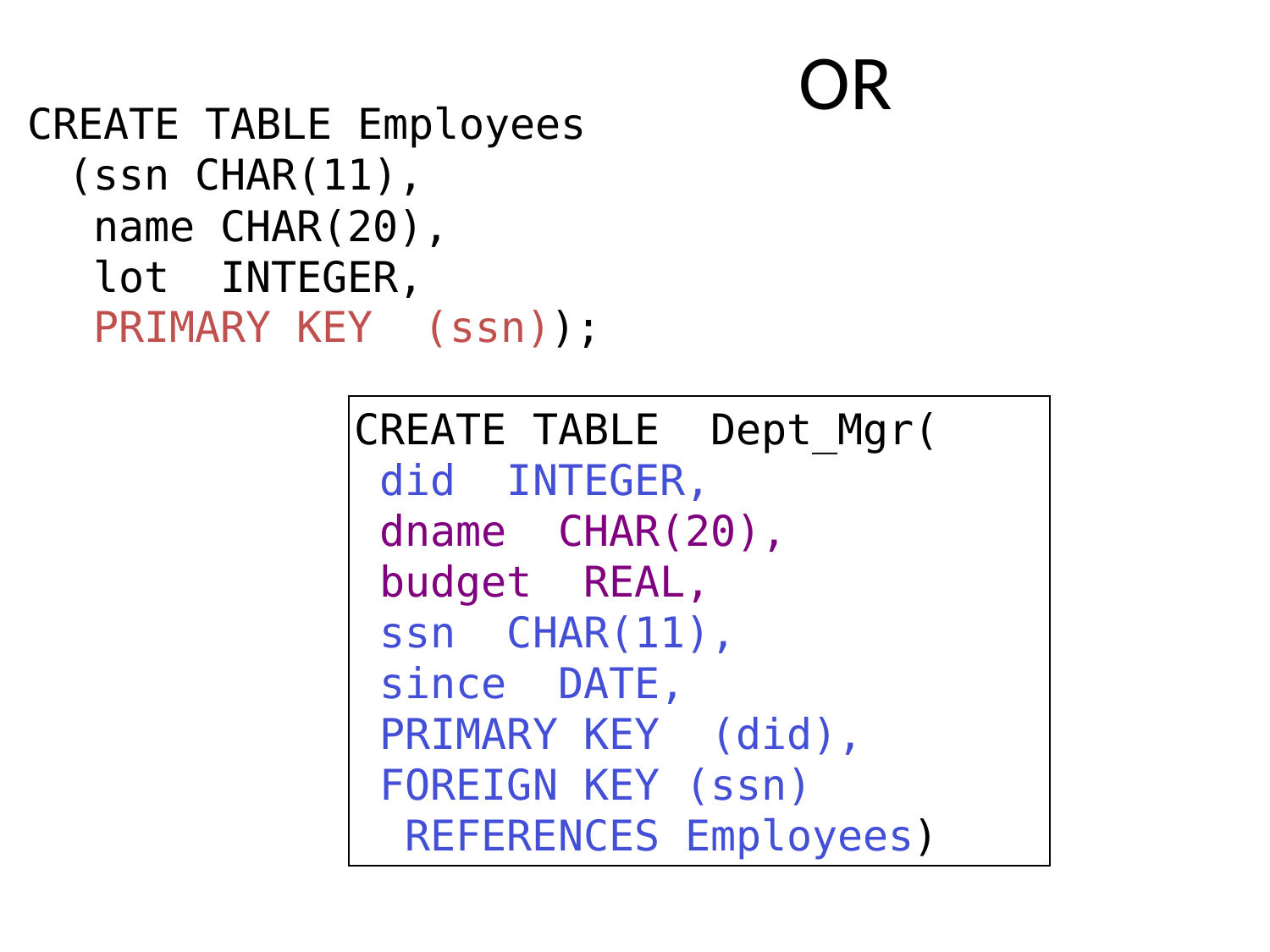

# OR
 CREATE TABLE Employees
  (ssn CHAR(11),
   name CHAR(20),
   lot  INTEGER,
   PRIMARY KEY  (ssn));
CREATE TABLE  Dept_Mgr(
 did  INTEGER,
 dname  CHAR(20),
 budget  REAL,
 ssn  CHAR(11),
 since  DATE,
 PRIMARY KEY  (did),
 FOREIGN KEY (ssn)
  REFERENCES Employees)